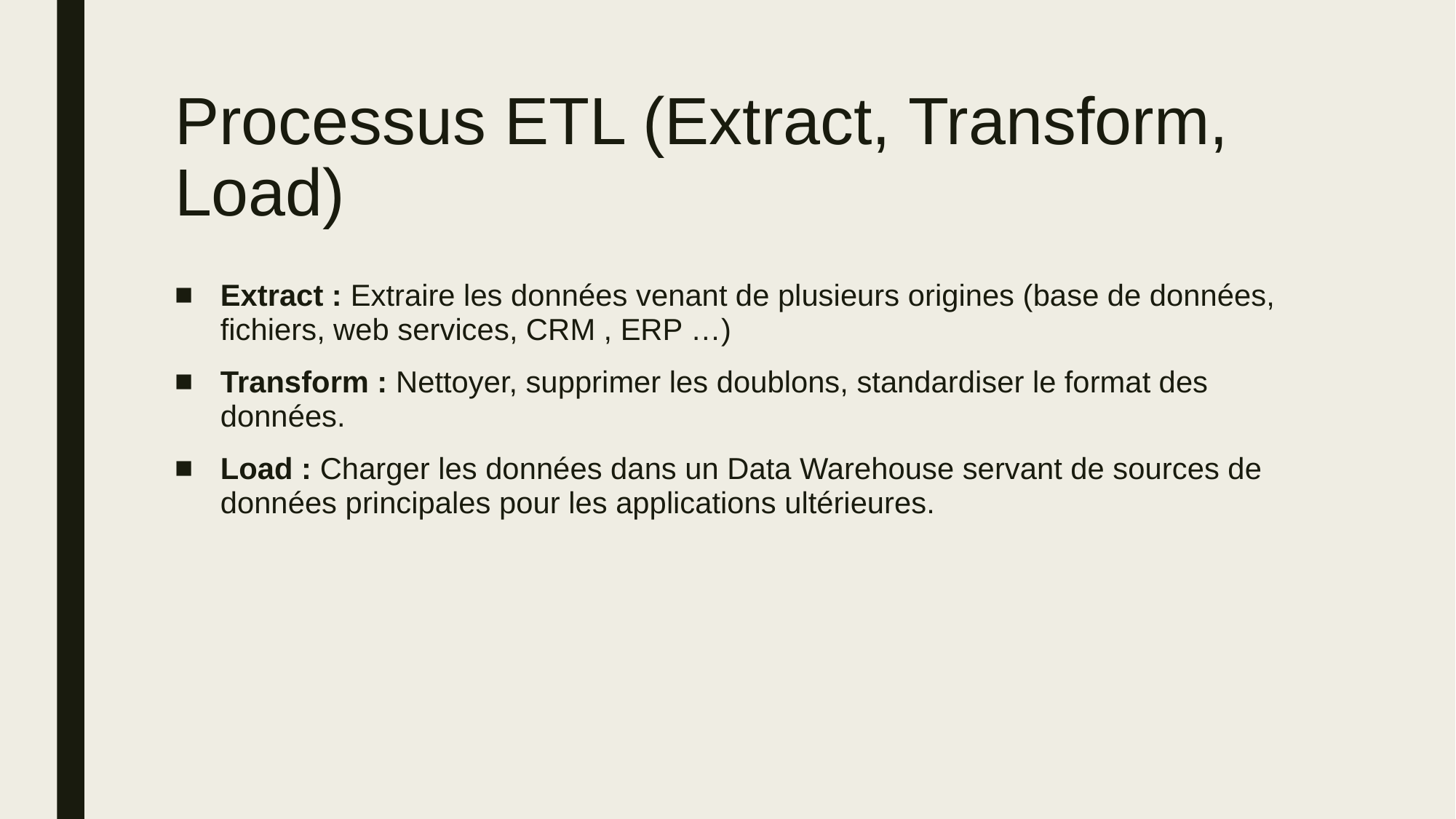

# Processus ETL (Extract, Transform, Load)
Extract : Extraire les données venant de plusieurs origines (base de données, fichiers, web services, CRM , ERP …)
Transform : Nettoyer, supprimer les doublons, standardiser le format des données.
Load : Charger les données dans un Data Warehouse servant de sources de données principales pour les applications ultérieures.